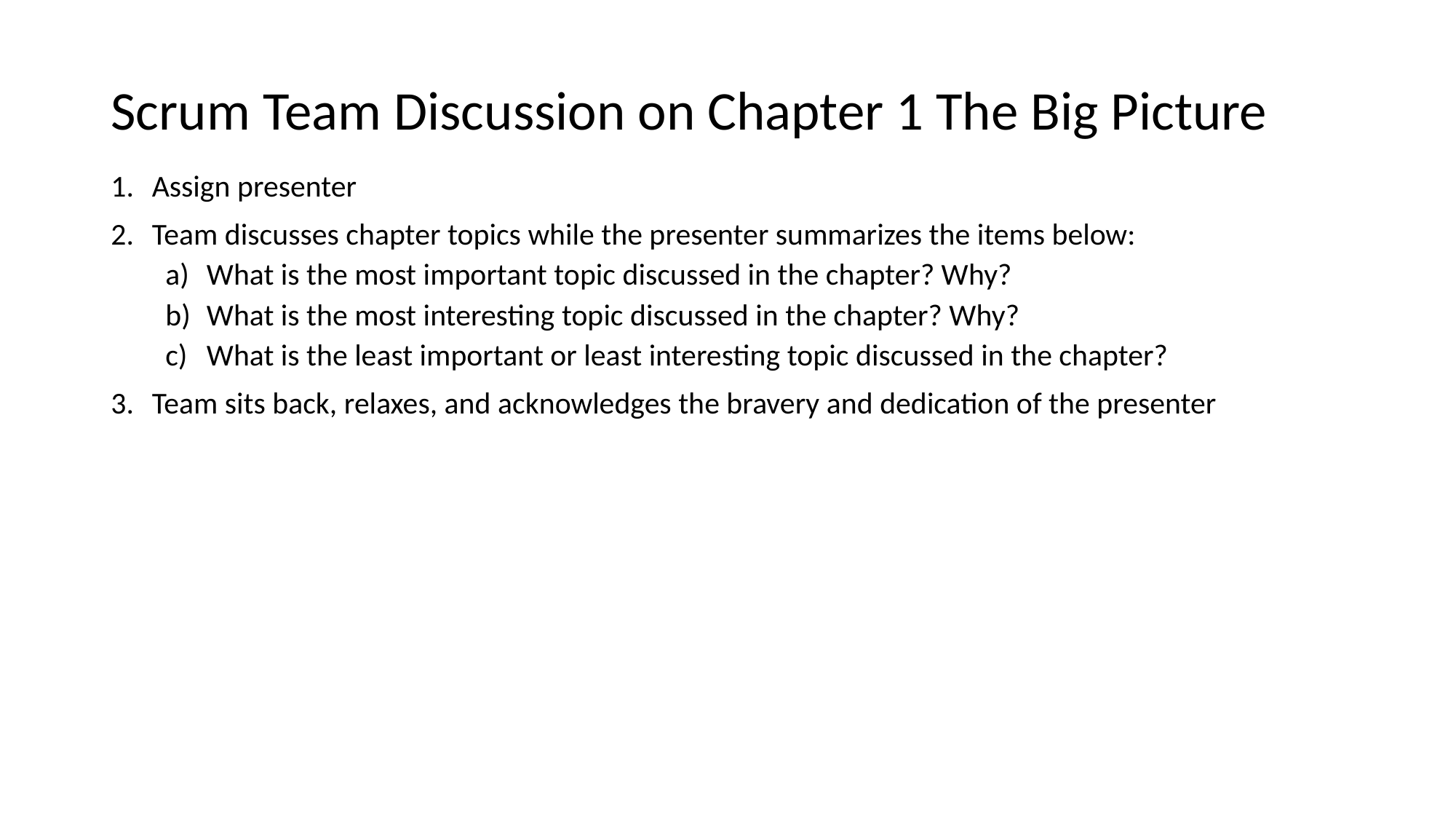

# Scrum Team Discussion on Chapter 1 The Big Picture
Assign presenter
Team discusses chapter topics while the presenter summarizes the items below:
What is the most important topic discussed in the chapter? Why?
What is the most interesting topic discussed in the chapter? Why?
What is the least important or least interesting topic discussed in the chapter?
Team sits back, relaxes, and acknowledges the bravery and dedication of the presenter